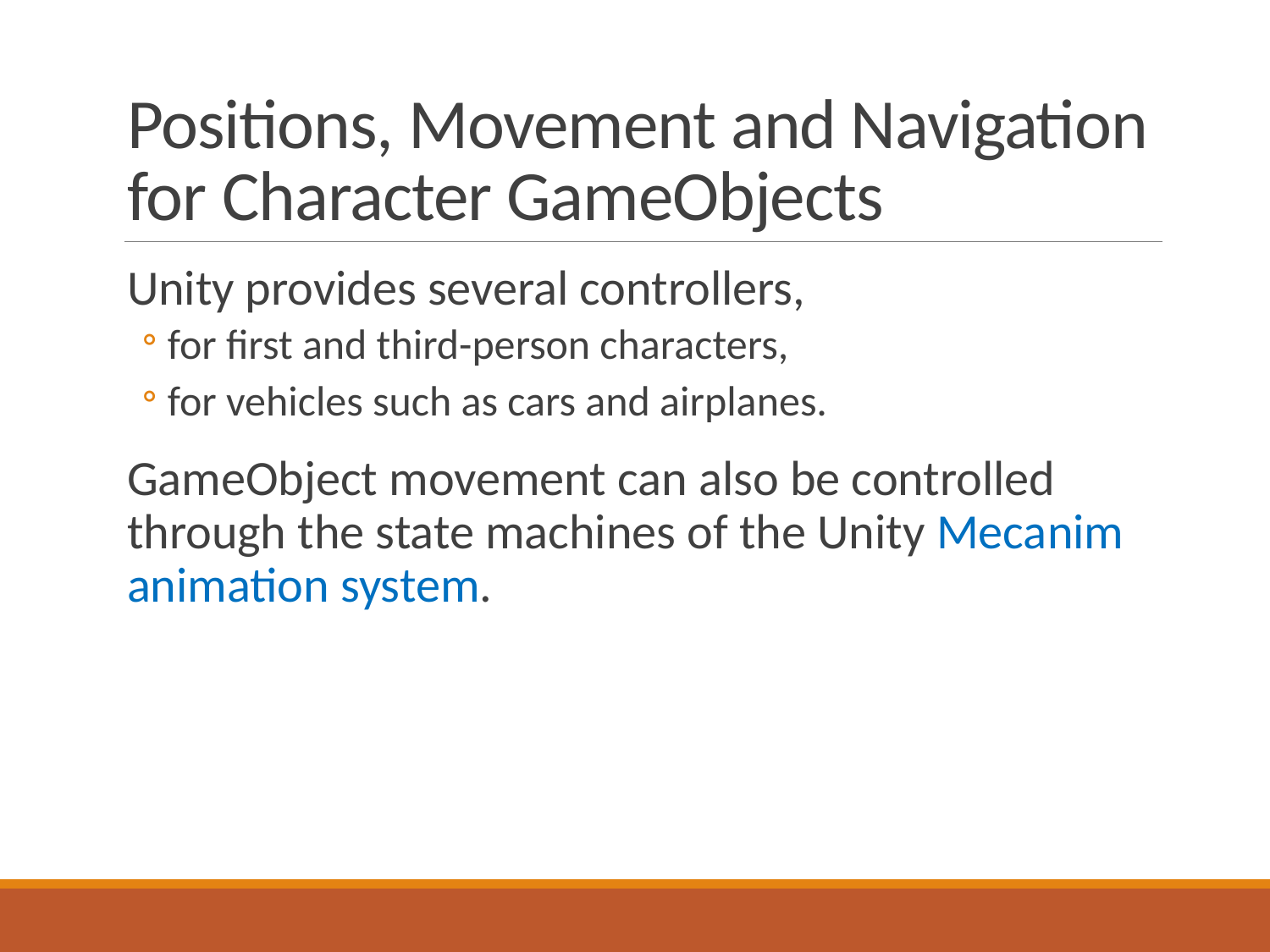

# Positions, Movement and Navigation for Character GameObjects
Unity provides several controllers,
for first and third-person characters,
for vehicles such as cars and airplanes.
GameObject movement can also be controlled through the state machines of the Unity Mecanim animation system.